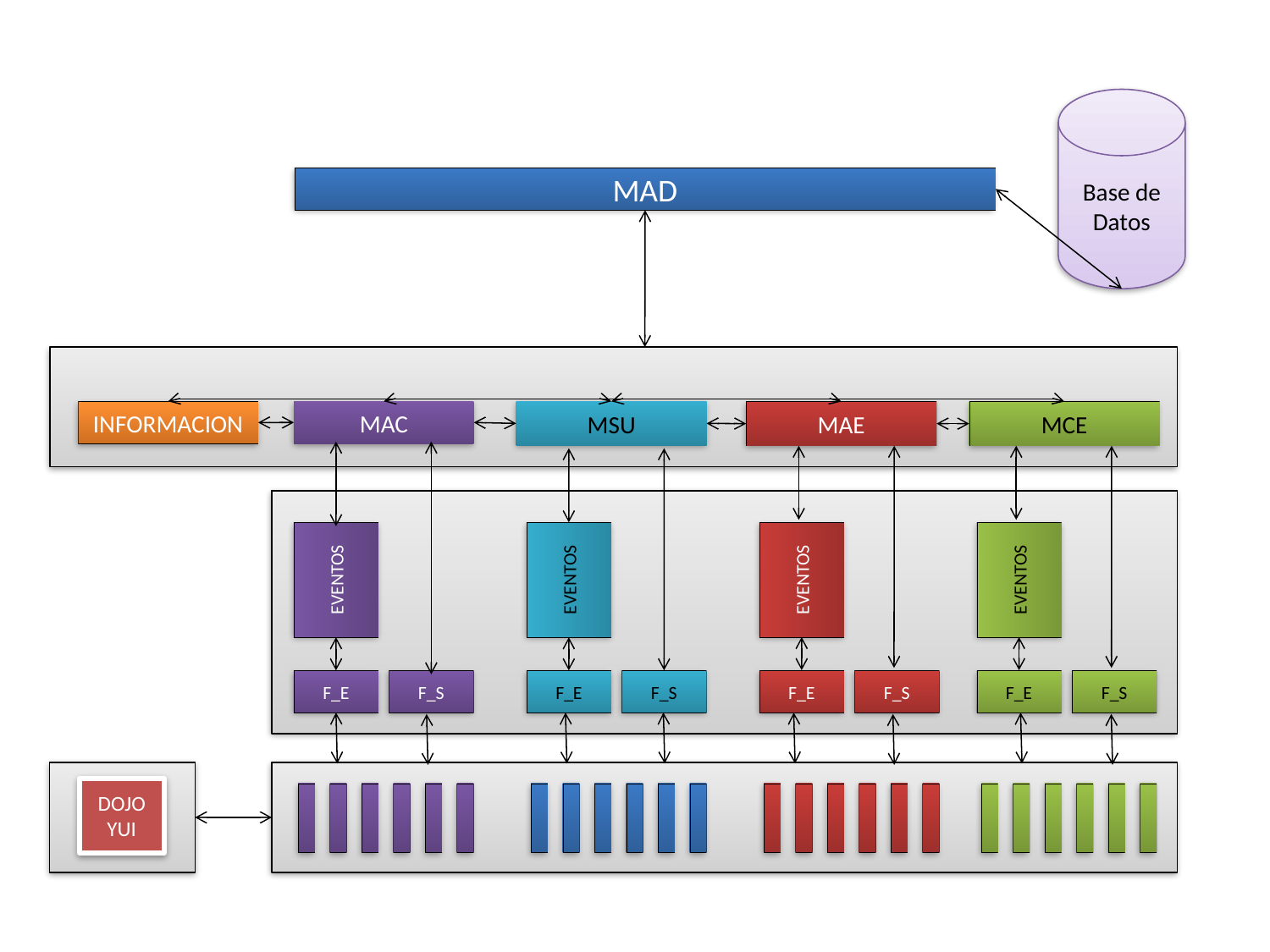

Base de Datos
MAD

INFORMACION
MAC
MSU
MAE
MCE

EVENTOS
EVENTOS
EVENTOS
EVENTOS
F_S
F_E
F_S
F_E
F_S
F_E
F_E
F_S

DOJO YUI